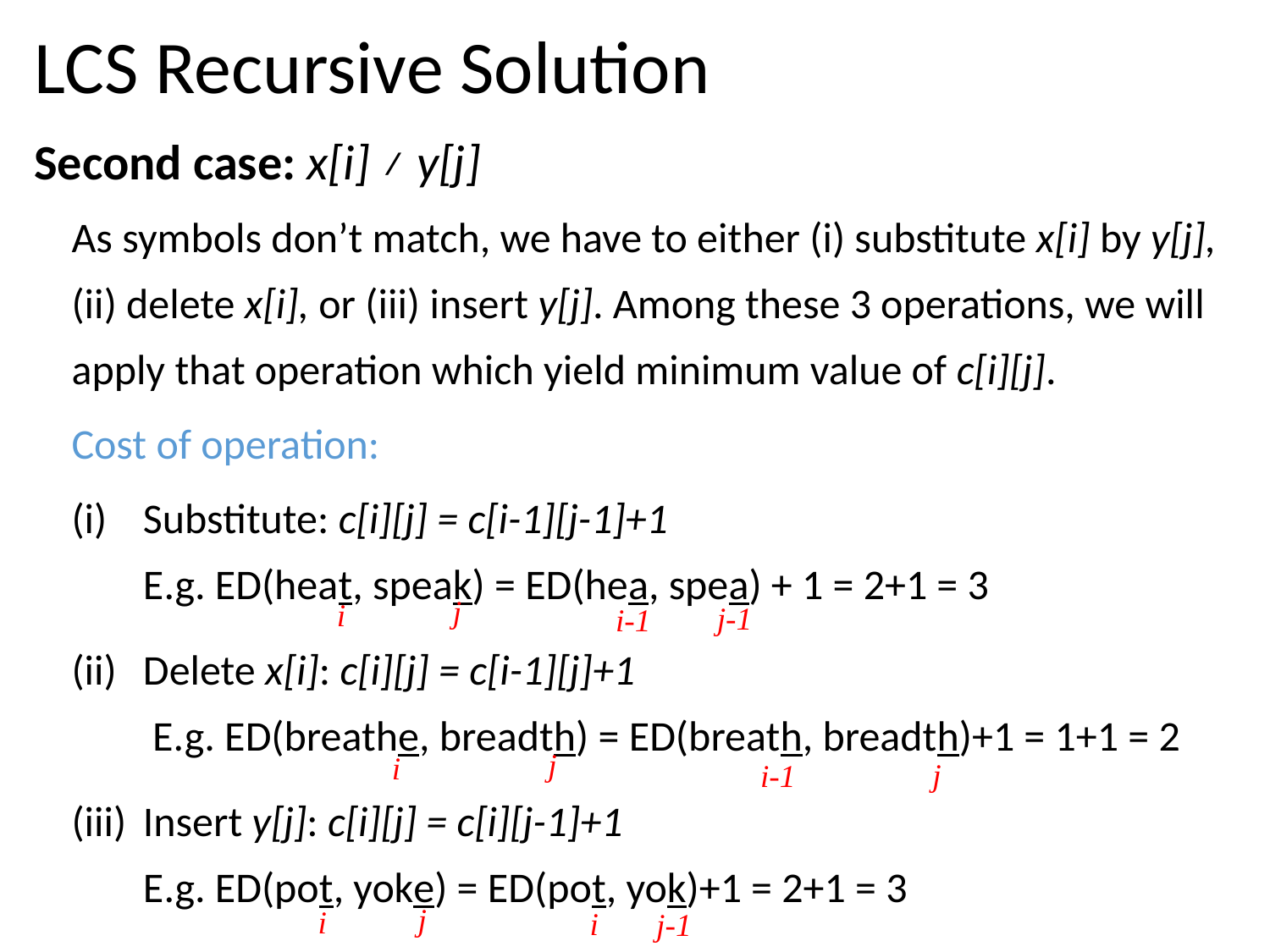

# LCS Recursive Solution
Second case: x[i] ≠ y[j]
As symbols don’t match, we have to either (i) substitute x[i] by y[j], (ii) delete x[i], or (iii) insert y[j]. Among these 3 operations, we will apply that operation which yield minimum value of c[i][j].
Cost of operation:
Substitute: c[i][j] = c[i-1][j-1]+1                                                        E.g. ED(heat, speak) = ED(hea, spea) + 1 = 2+1 = 3
Delete x[i]: c[i][j] = c[i-1][j]+1                                                                   E.g. ED(breathe, breadth) = ED(breath, breadth)+1 = 1+1 = 2
Insert y[j]: c[i][j] = c[i][j-1]+1                                                               E.g. ED(pot, yoke) = ED(pot, yok)+1 = 2+1 = 3

j
i
j-1
i-1
j
i
j
i-1
j
i
i
j-1